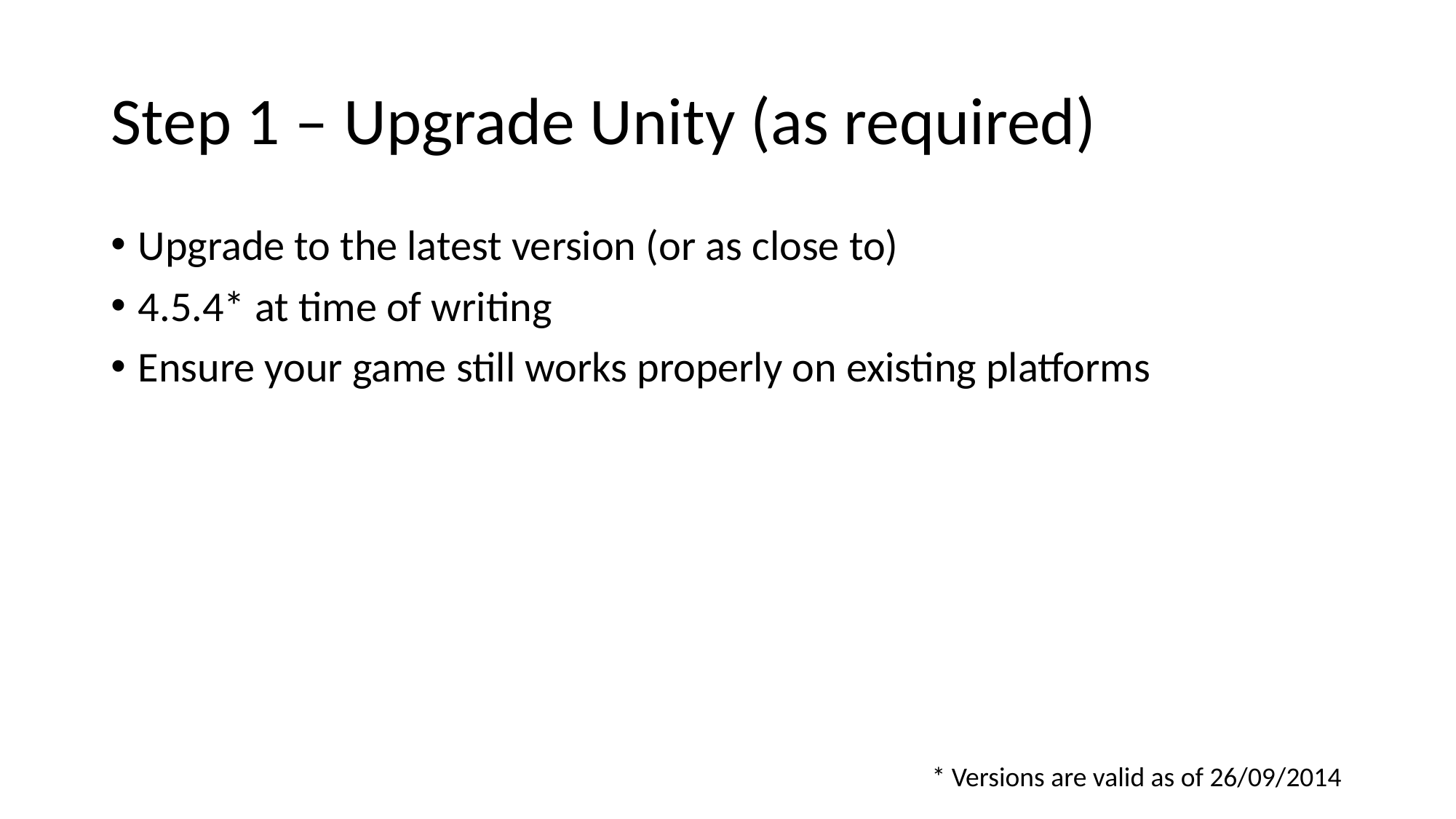

# Step 1 – Upgrade Unity (as required)
Upgrade to the latest version (or as close to)
4.5.4* at time of writing
Ensure your game still works properly on existing platforms
* Versions are valid as of 26/09/2014